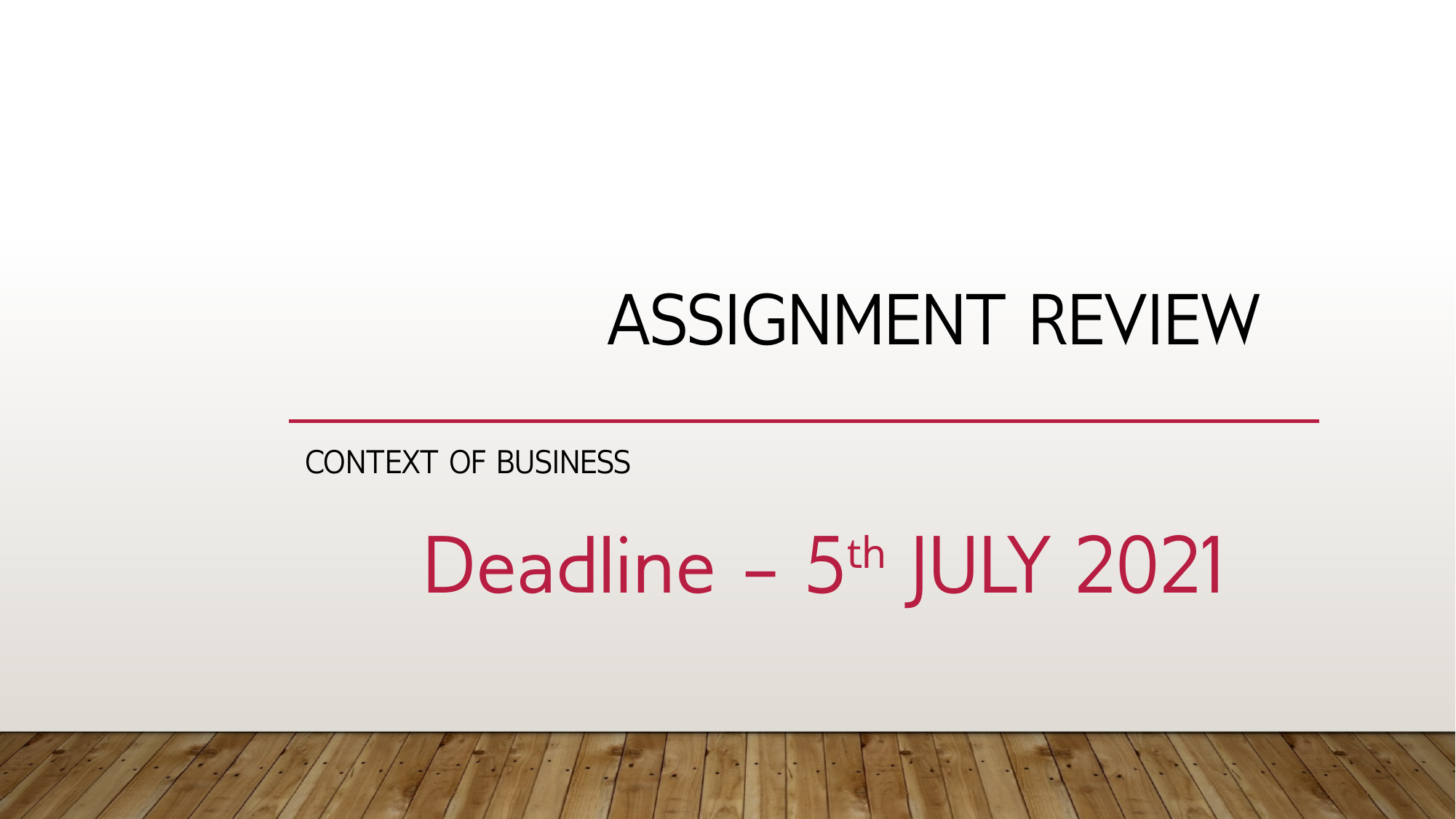

# Assignment Review
Context of Business
Deadline – 5th JULY 2021